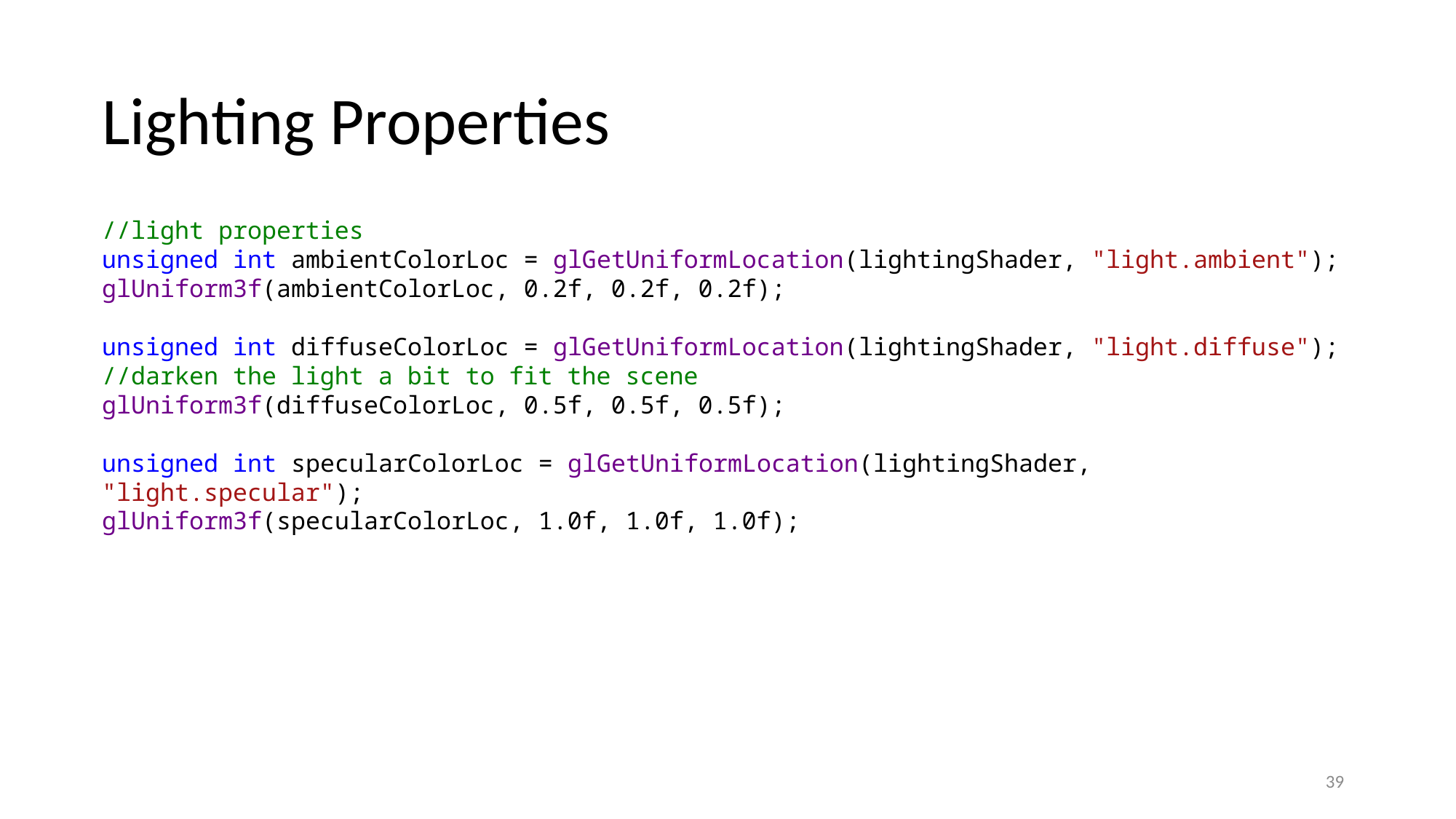

# Lighting Properties
//light properties
unsigned int ambientColorLoc = glGetUniformLocation(lightingShader, "light.ambient");
glUniform3f(ambientColorLoc, 0.2f, 0.2f, 0.2f);

unsigned int diffuseColorLoc = glGetUniformLocation(lightingShader, "light.diffuse");
//darken the light a bit to fit the scene
glUniform3f(diffuseColorLoc, 0.5f, 0.5f, 0.5f);

unsigned int specularColorLoc = glGetUniformLocation(lightingShader, "light.specular");
glUniform3f(specularColorLoc, 1.0f, 1.0f, 1.0f);
39